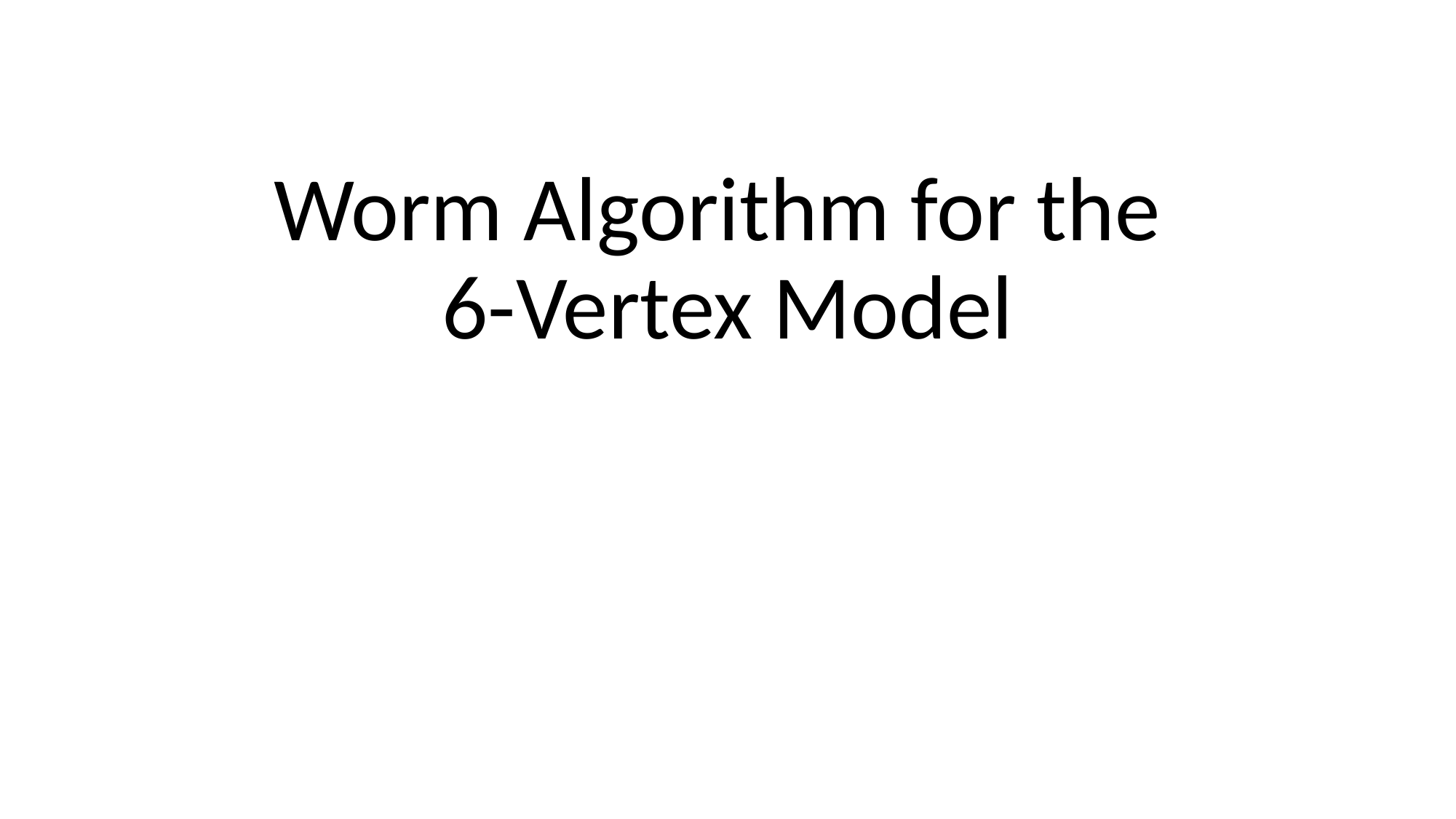

# Worm Algorithm for the 6-Vertex Model